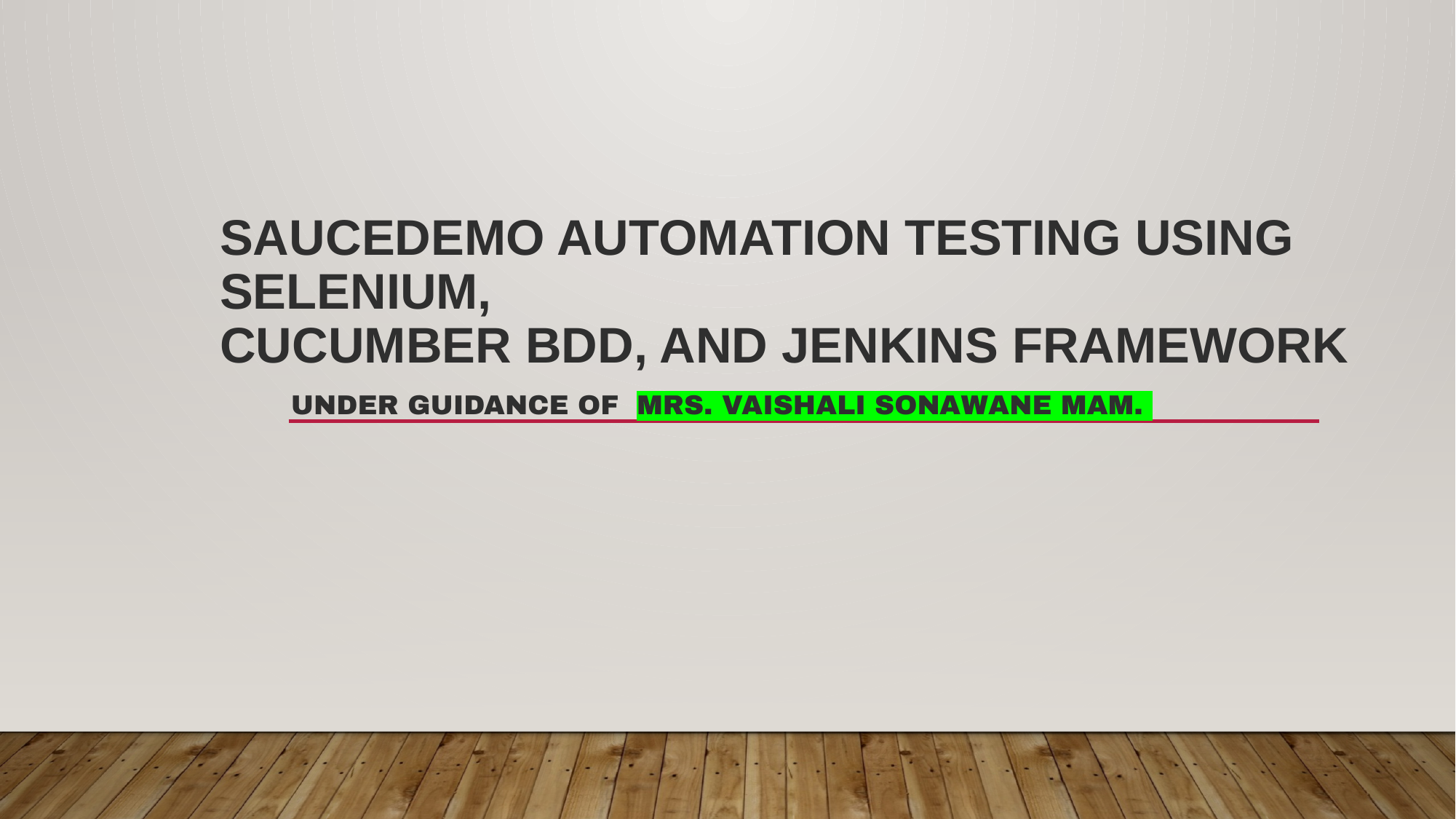

# SauceDemo Automation Testing using Selenium, Cucumber BDD, and Jenkins Framework
Under Guidance of  Mrs. Vaishali Sonawane Mam.